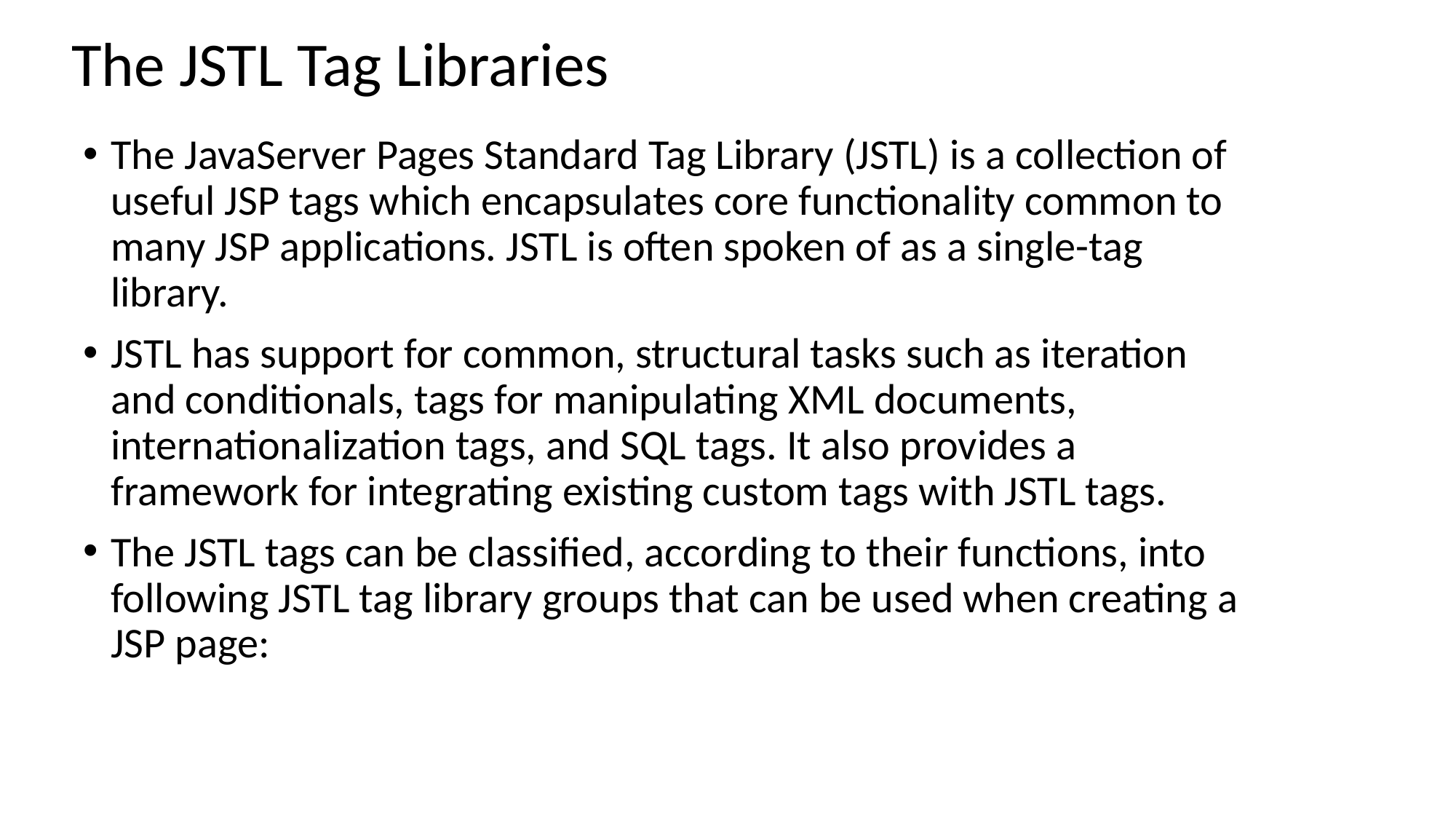

# The JSTL Tag Libraries
The JavaServer Pages Standard Tag Library (JSTL) is a collection of useful JSP tags which encapsulates core functionality common to many JSP applications. JSTL is often spoken of as a single-tag library.
JSTL has support for common, structural tasks such as iteration and conditionals, tags for manipulating XML documents, internationalization tags, and SQL tags. It also provides a framework for integrating existing custom tags with JSTL tags.
The JSTL tags can be classified, according to their functions, into following JSTL tag library groups that can be used when creating a JSP page: